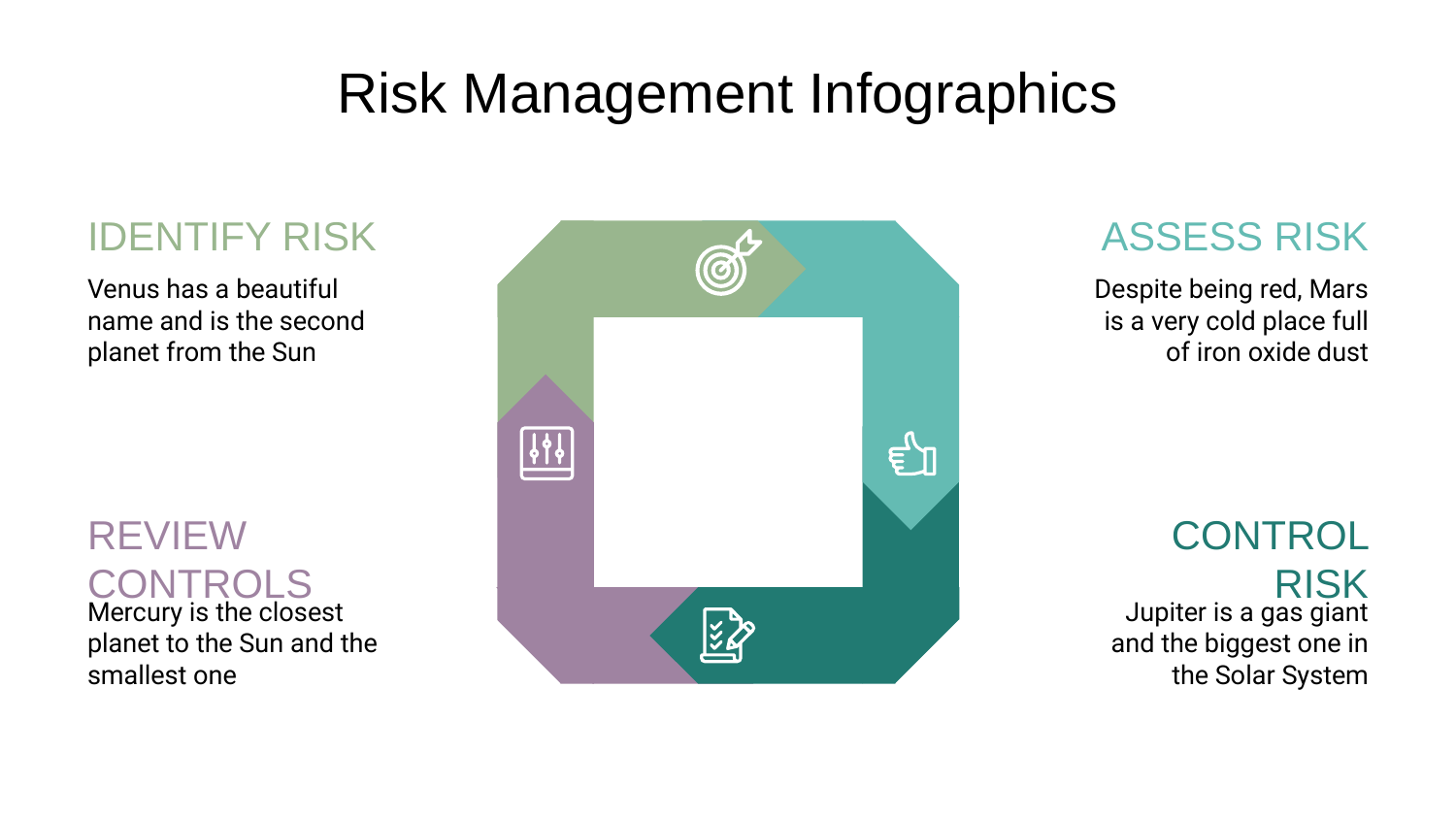

# Risk Management Infographics
IDENTIFY RISK
Venus has a beautiful name and is the second planet from the Sun
ASSESS RISK
Despite being red, Mars is a very cold place full of iron oxide dust

REVIEW CONTROLS
Mercury is the closest planet to the Sun and the smallest one
CONTROL RISK
Jupiter is a gas giant and the biggest one in the Solar System